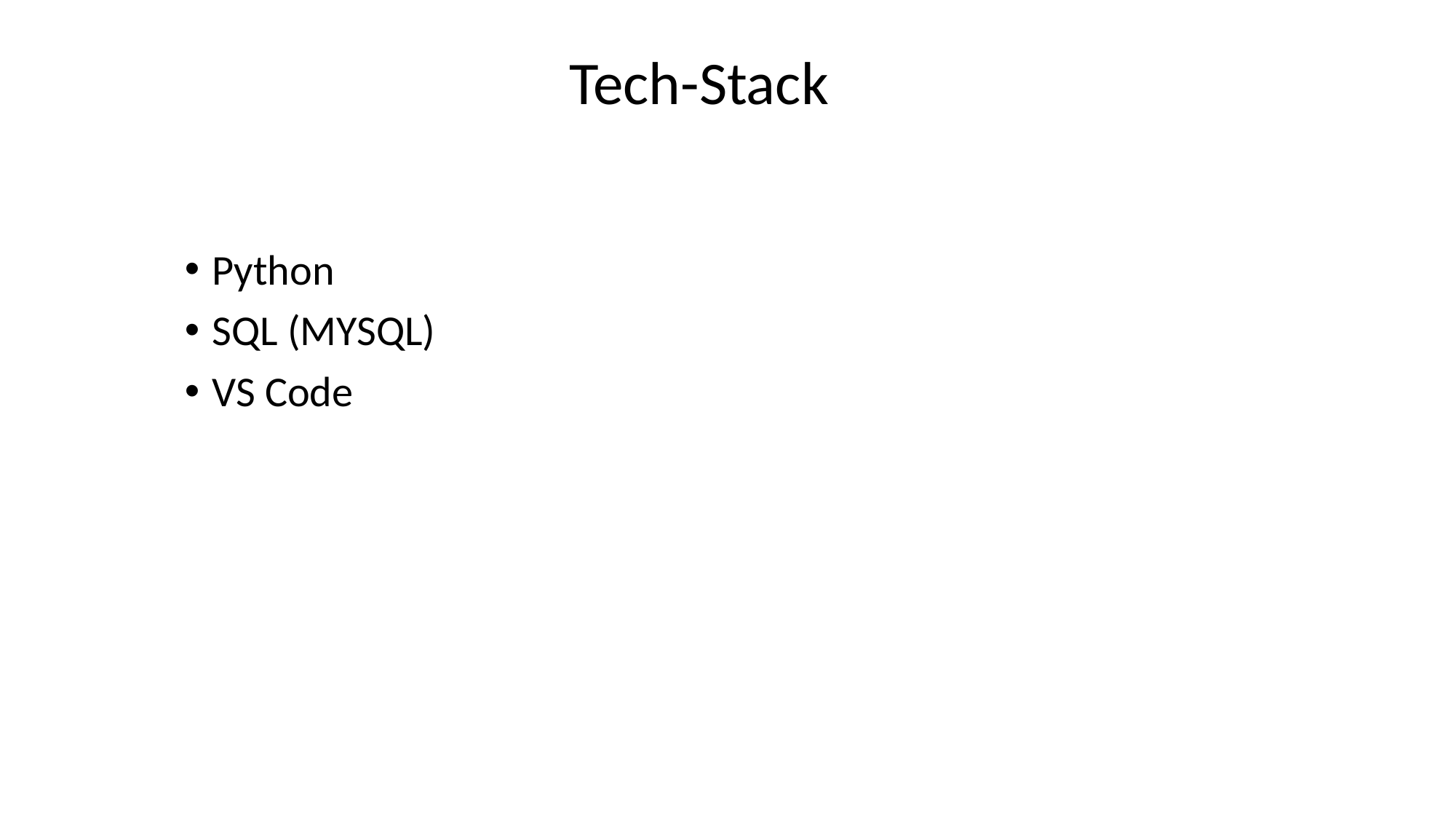

# Tech-Stack
Python
SQL (MYSQL)
VS Code